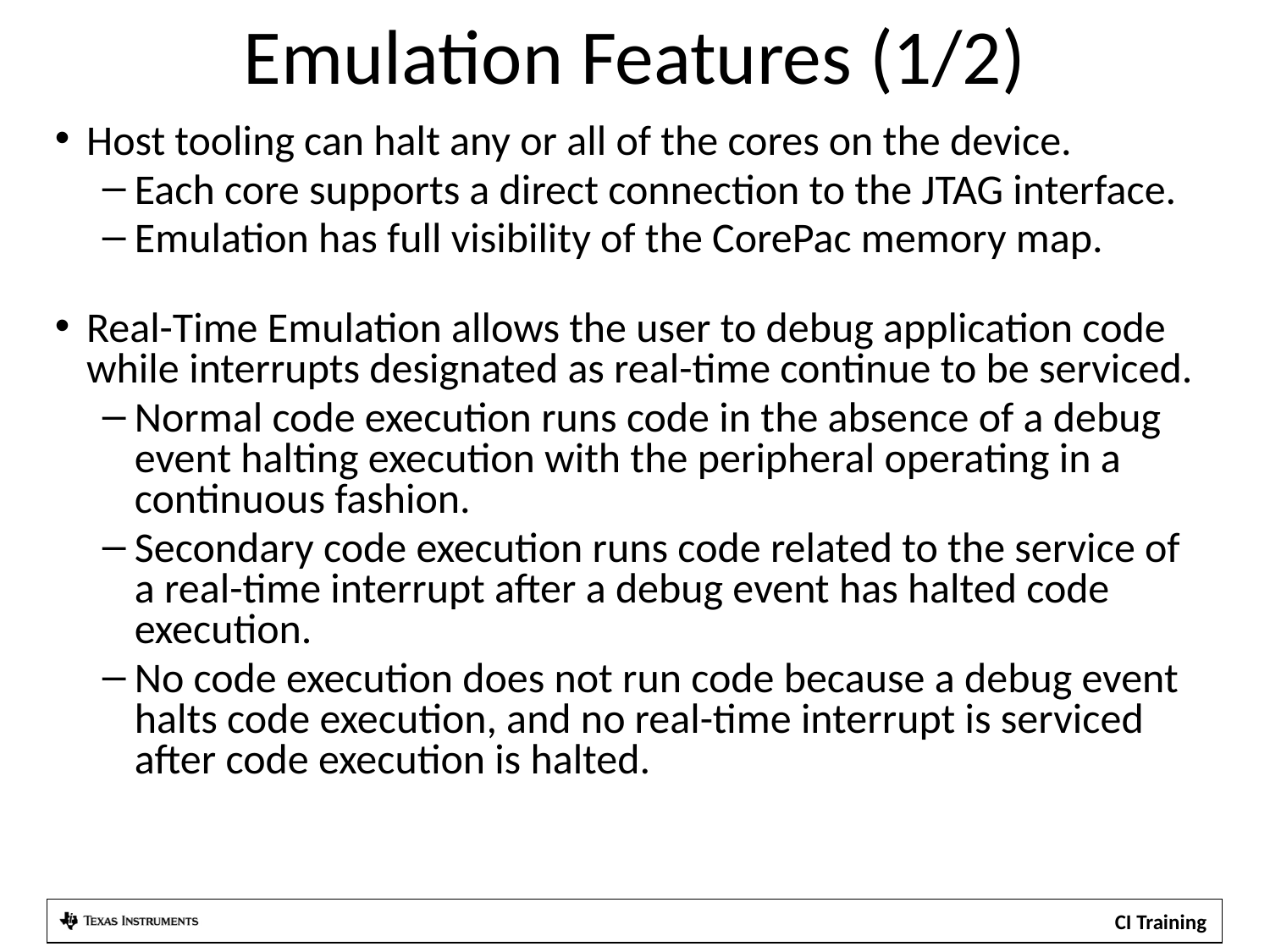

Emulation Features (1/2)
Host tooling can halt any or all of the cores on the device.
Each core supports a direct connection to the JTAG interface.
Emulation has full visibility of the CorePac memory map.
Real-Time Emulation allows the user to debug application code while interrupts designated as real-time continue to be serviced.
Normal code execution runs code in the absence of a debug event halting execution with the peripheral operating in a continuous fashion.
Secondary code execution runs code related to the service of a real-time interrupt after a debug event has halted code execution.
No code execution does not run code because a debug event halts code execution, and no real-time interrupt is serviced after code execution is halted.